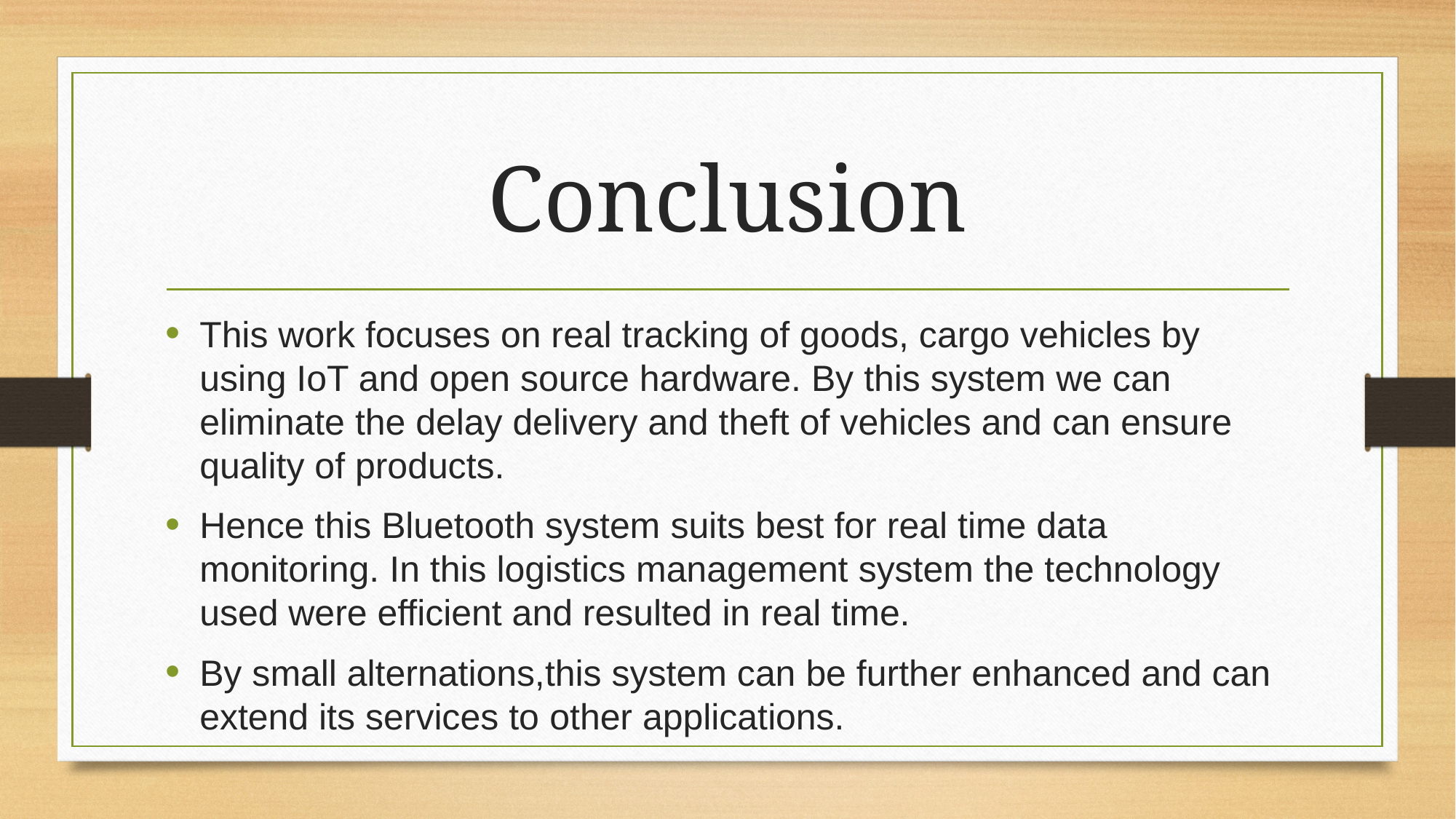

# Conclusion
This work focuses on real tracking of goods, cargo vehicles by using IoT and open source hardware. By this system we can eliminate the delay delivery and theft of vehicles and can ensure quality of products.
Hence this Bluetooth system suits best for real time data monitoring. In this logistics management system the technology used were efficient and resulted in real time.
By small alternations,this system can be further enhanced and can extend its services to other applications.